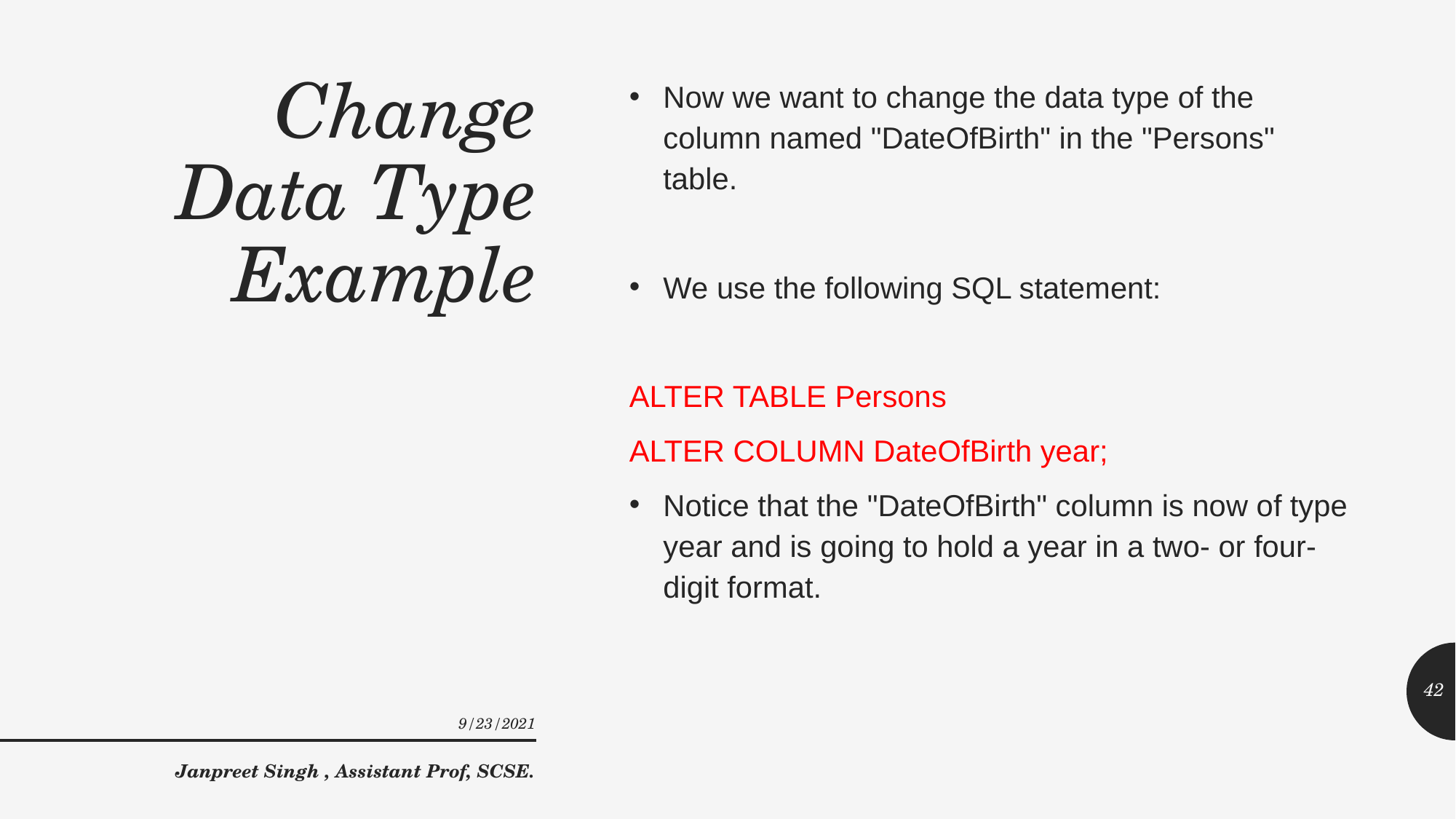

# Change Data Type Example
Now we want to change the data type of the column named "DateOfBirth" in the "Persons" table.

We use the following SQL statement:

ALTER TABLE Persons
ALTER COLUMN DateOfBirth year;
Notice that the "DateOfBirth" column is now of type year and is going to hold a year in a two- or four-digit format.
42
9/23/2021
Janpreet Singh , Assistant Prof, SCSE.